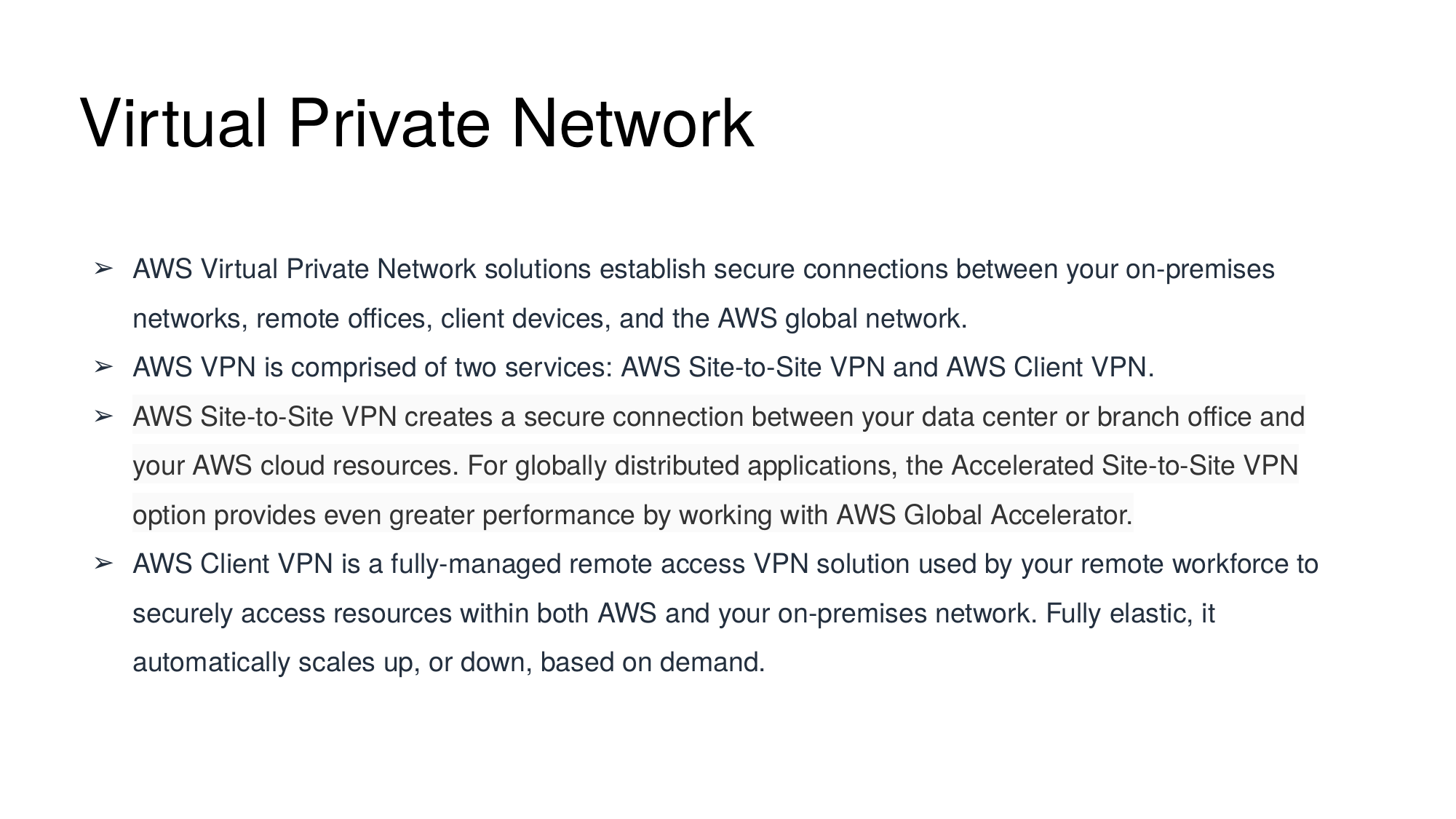

# Virtual Private Network
AWS Virtual Private Network solutions establish secure connections between your on-premises networks, remote offices, client devices, and the AWS global network.
AWS VPN is comprised of two services: AWS Site-to-Site VPN and AWS Client VPN.
AWS Site-to-Site VPN creates a secure connection between your data center or branch office and your AWS cloud resources. For globally distributed applications, the Accelerated Site-to-Site VPN option provides even greater performance by working with AWS Global Accelerator.
AWS Client VPN is a fully-managed remote access VPN solution used by your remote workforce to securely access resources within both AWS and your on-premises network. Fully elastic, it automatically scales up, or down, based on demand.